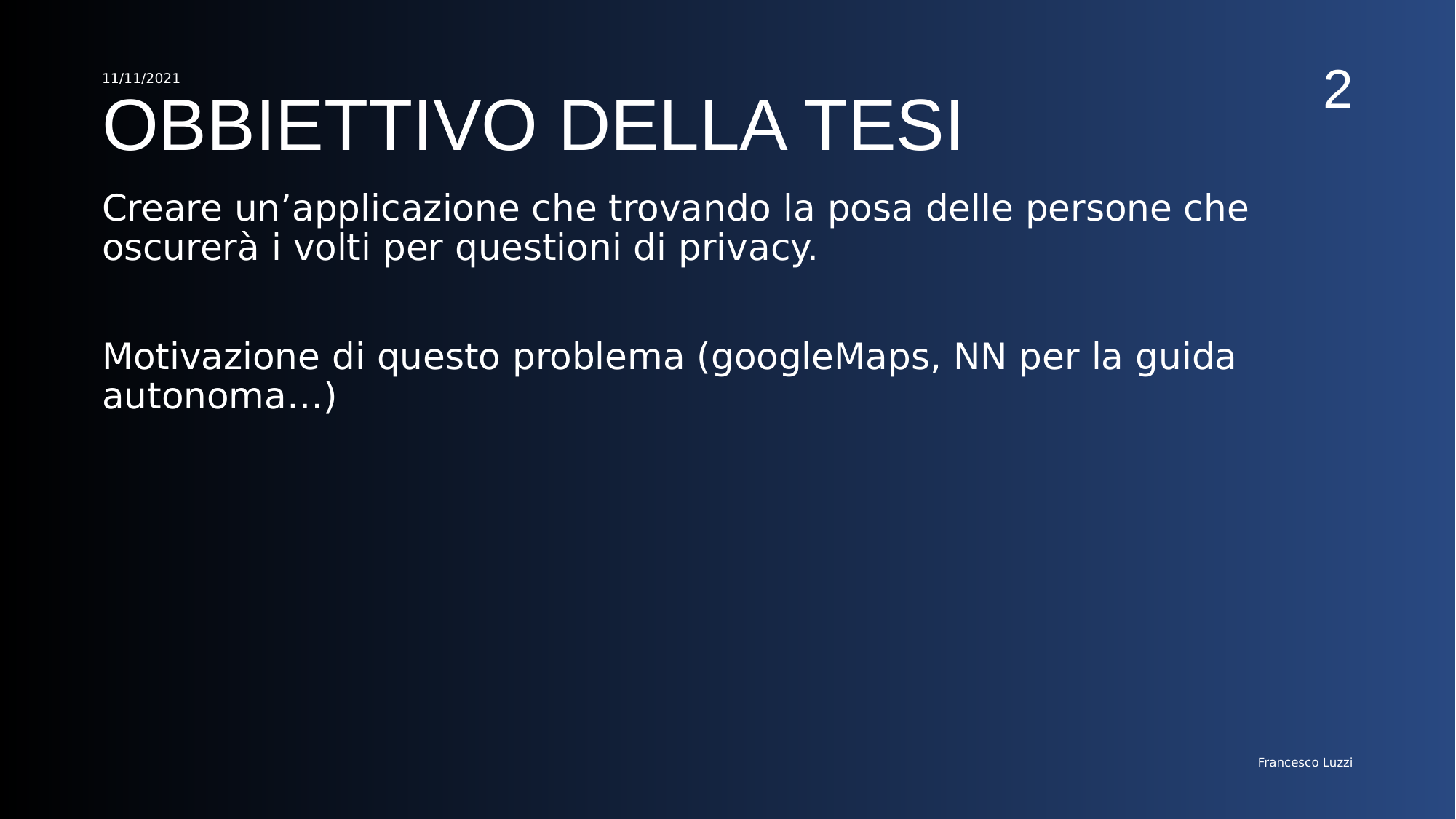

# OBBIETTIVO DELLA TESI
11/11/2021
2
Creare un’applicazione che trovando la posa delle persone che oscurerà i volti per questioni di privacy.

Motivazione di questo problema (googleMaps, NN per la guida autonoma…)

Francesco Luzzi